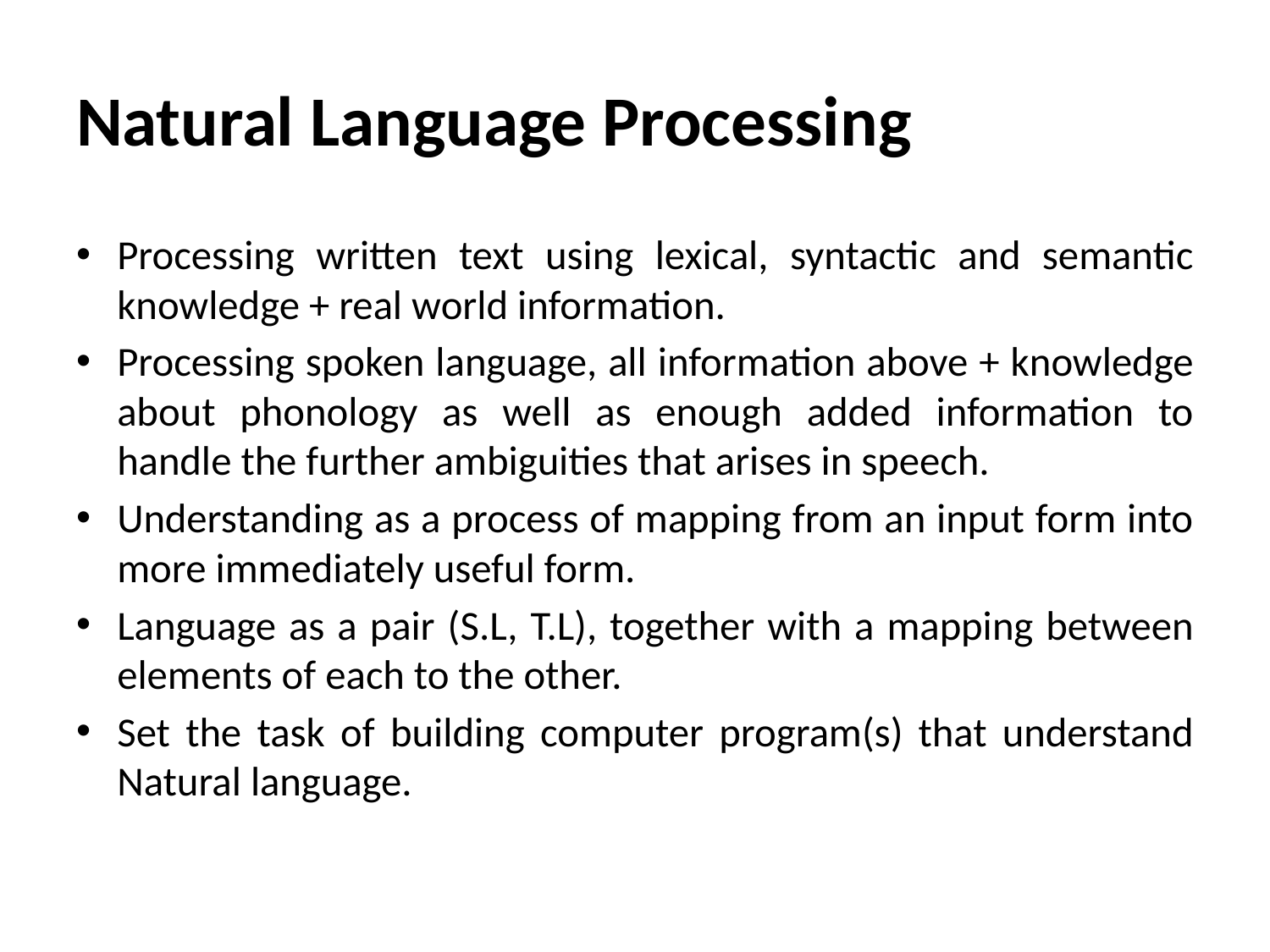

# Natural Language Processing
Processing written text using lexical, syntactic and semantic knowledge + real world information.
Processing spoken language, all information above + knowledge about phonology as well as enough added information to handle the further ambiguities that arises in speech.
Understanding as a process of mapping from an input form into more immediately useful form.
Language as a pair (S.L, T.L), together with a mapping between elements of each to the other.
Set the task of building computer program(s) that understand Natural language.